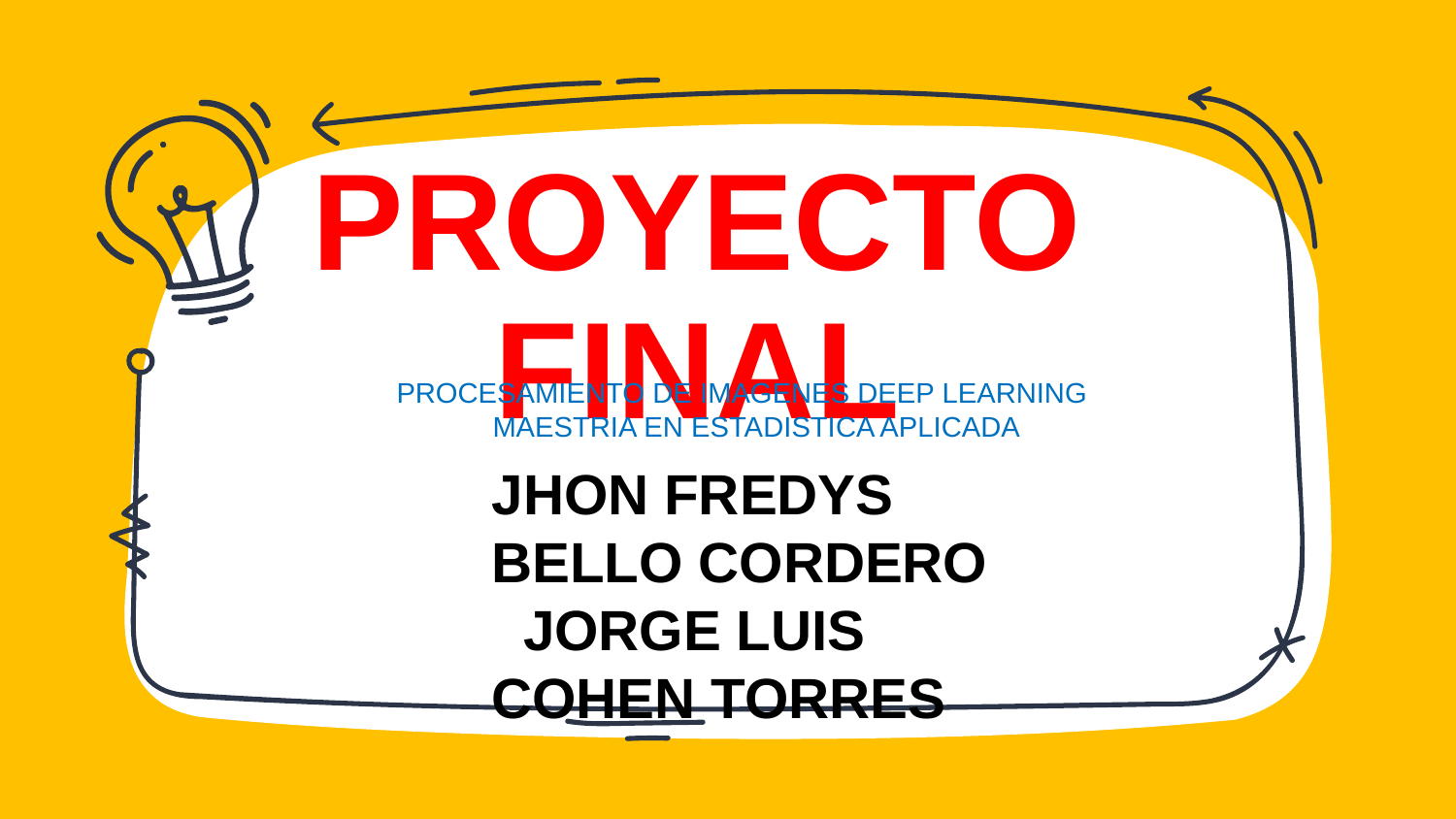

# PROYECTO FINAL
PROCESAMIENTO DE IMAGENES DEEP LEARNING
            MAESTRIA EN ESTADISTICA APLICADA
JHON FREDYS BELLO CORDERO
  JORGE LUIS COHEN TORRES